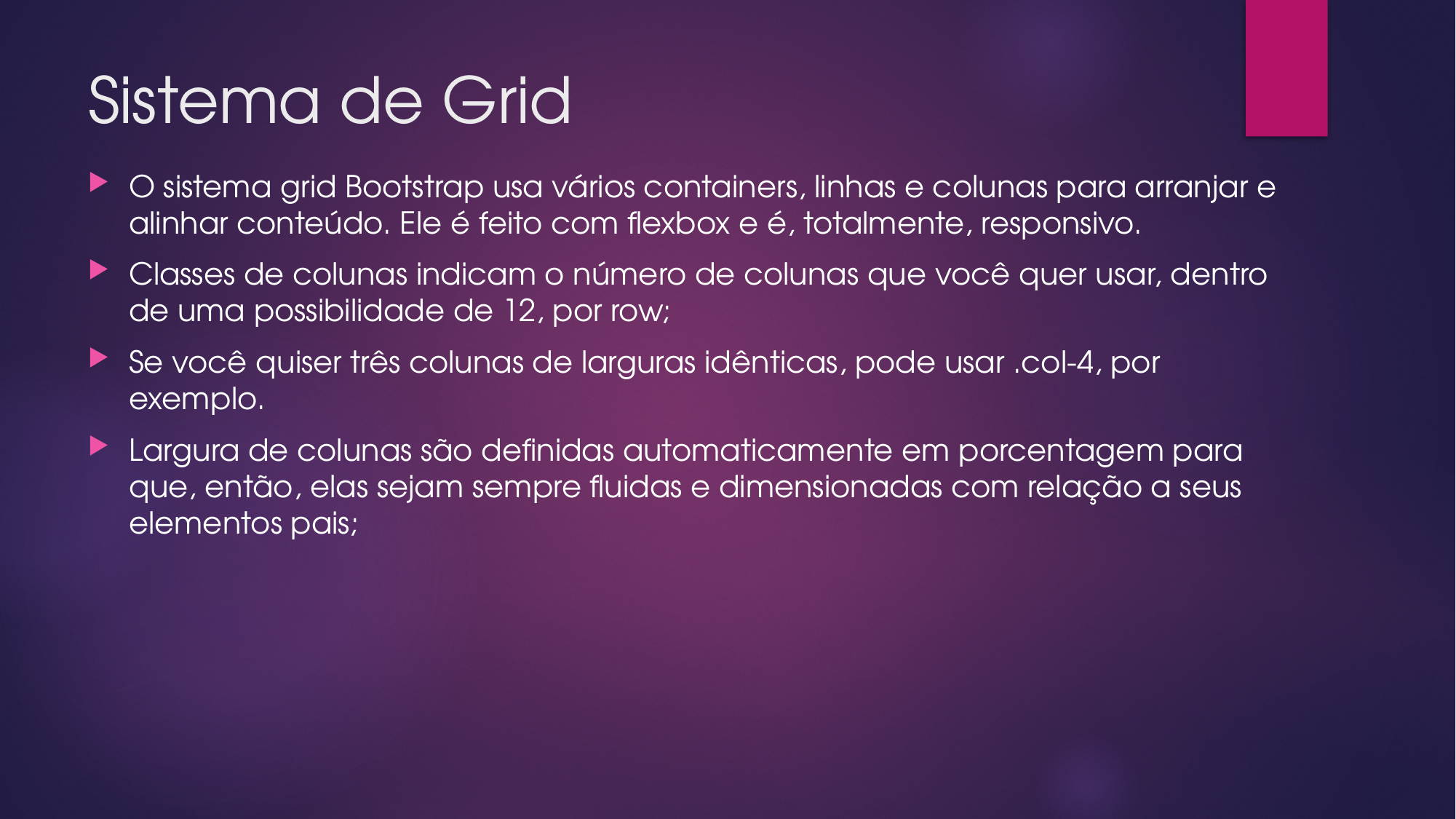

# Sistema de Grid
O sistema grid Bootstrap usa vários containers, linhas e colunas para arranjar e alinhar conteúdo. Ele é feito com flexbox e é, totalmente, responsivo.
Classes de colunas indicam o número de colunas que você quer usar, dentro de uma possibilidade de 12, por row;
Se você quiser três colunas de larguras idênticas, pode usar .col-4, por exemplo.
Largura de colunas são definidas automaticamente em porcentagem para que, então, elas sejam sempre fluidas e dimensionadas com relação a seus elementos pais;